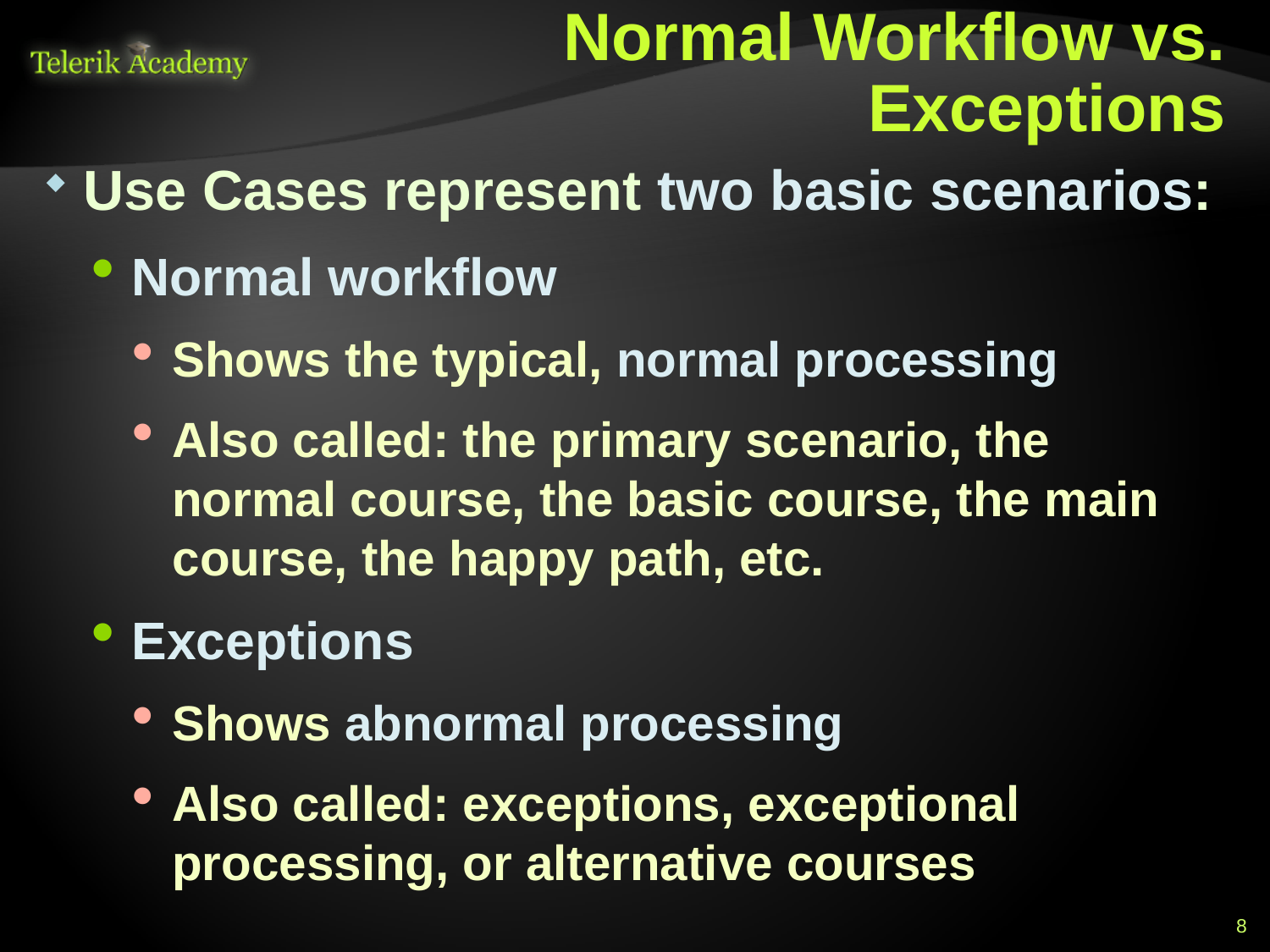

# Normal Workflow vs. Exceptions
Use Cases represent two basic scenarios:
Normal workflow
Shows the typical, normal processing
Also called: the primary scenario, the normal course, the basic course, the main course, the happy path, etc.
Exceptions
Shows abnormal processing
Also called: exceptions, exceptional processing, or alternative courses
8